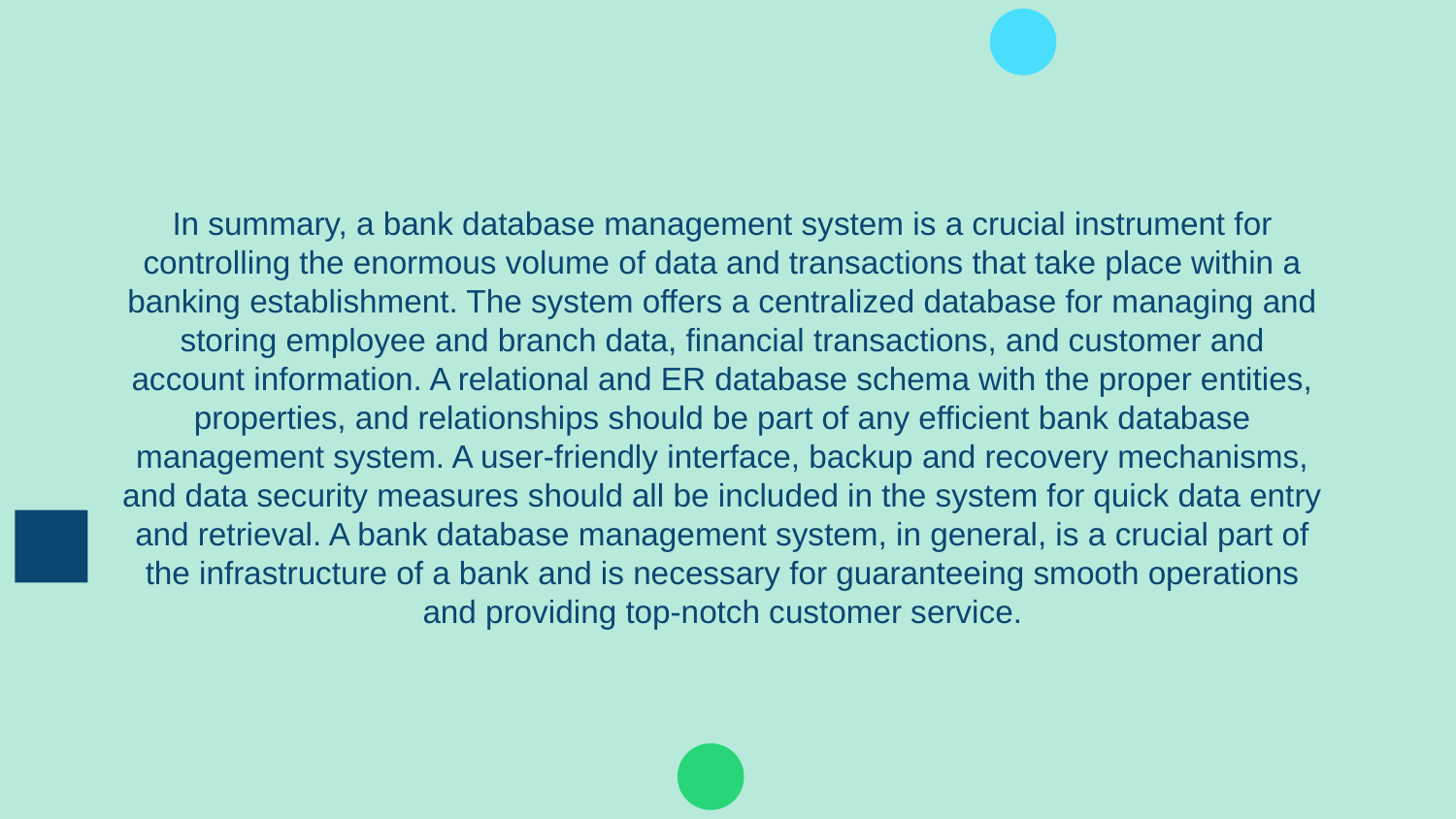

In summary, a bank database management system is a crucial instrument for controlling the enormous volume of data and transactions that take place within a banking establishment. The system offers a centralized database for managing and storing employee and branch data, financial transactions, and customer and account information. A relational and ER database schema with the proper entities, properties, and relationships should be part of any efficient bank database management system. A user-friendly interface, backup and recovery mechanisms, and data security measures should all be included in the system for quick data entry and retrieval. A bank database management system, in general, is a crucial part of the infrastructure of a bank and is necessary for guaranteeing smooth operations and providing top-notch customer service.